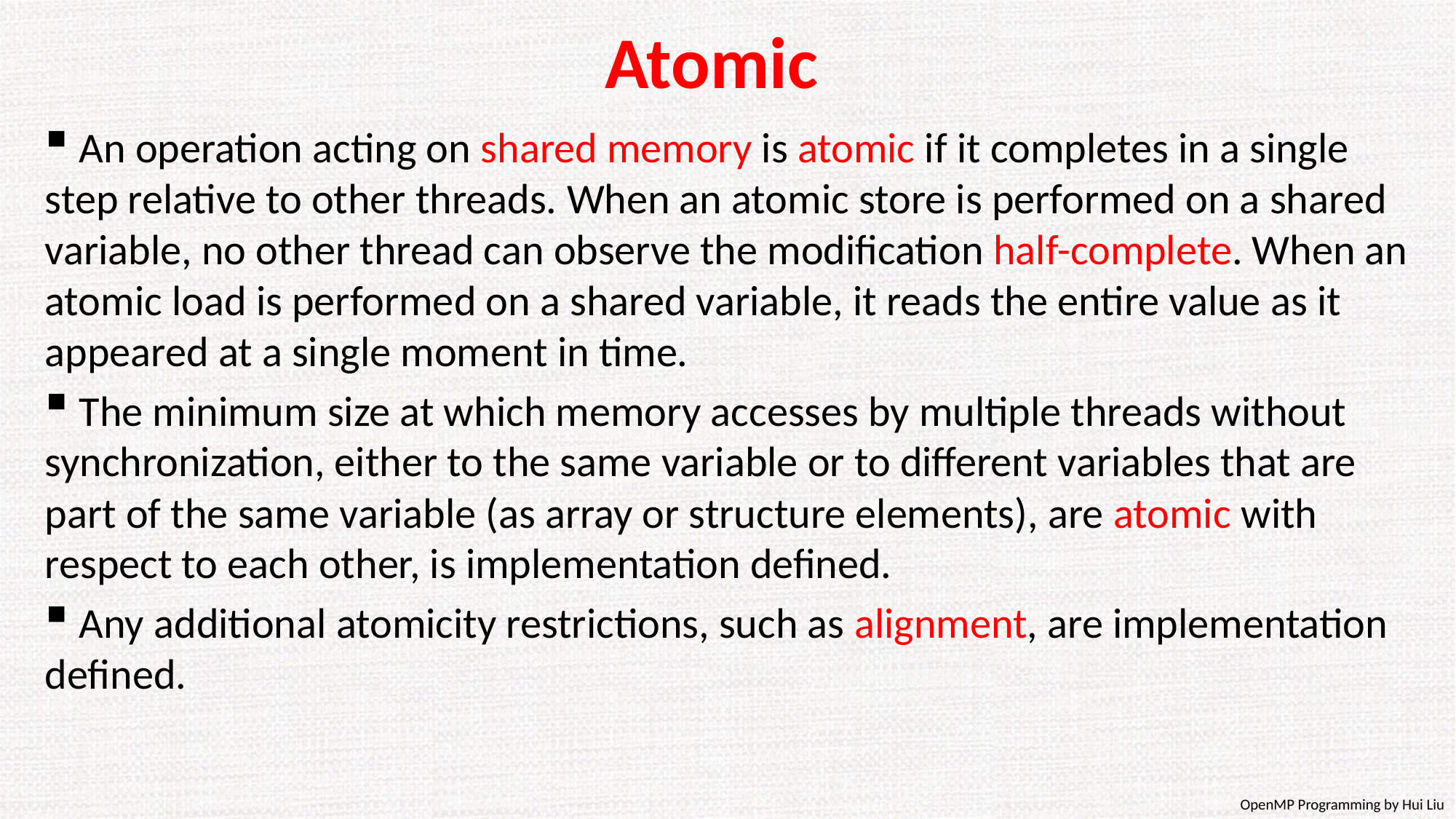

# Atomic
 An operation acting on shared memory is atomic if it completes in a single step relative to other threads. When an atomic store is performed on a shared variable, no other thread can observe the modification half-complete. When an atomic load is performed on a shared variable, it reads the entire value as it appeared at a single moment in time.
 The minimum size at which memory accesses by multiple threads without synchronization, either to the same variable or to different variables that are part of the same variable (as array or structure elements), are atomic with respect to each other, is implementation defined.
 Any additional atomicity restrictions, such as alignment, are implementation defined.
OpenMP Programming by Hui Liu